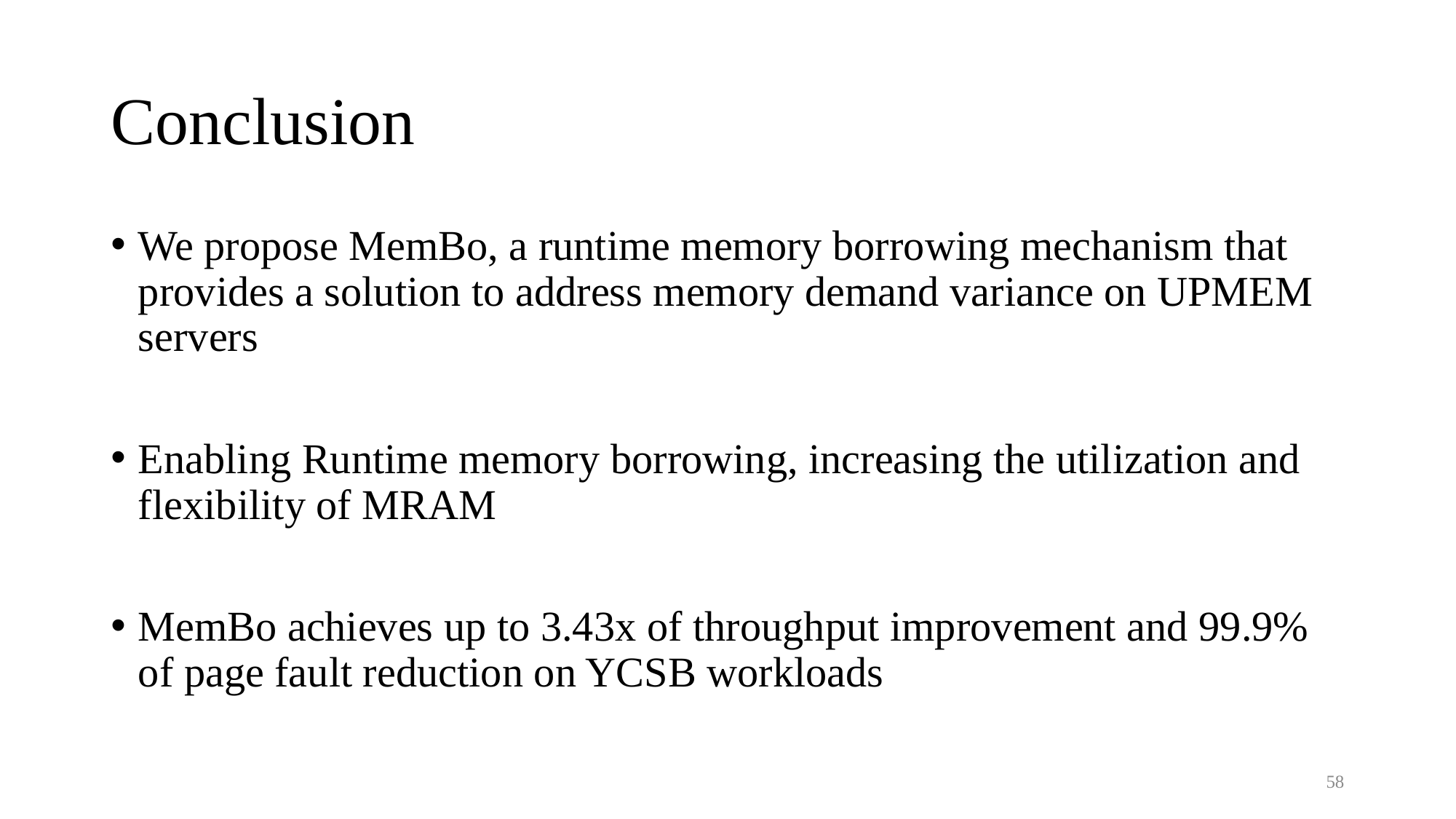

# Conclusion
We propose MemBo, a runtime memory borrowing mechanism that provides a solution to address memory demand variance on UPMEM servers

Enabling Runtime memory borrowing, increasing the utilization and flexibility of MRAM

MemBo achieves up to 3.43x of throughput improvement and 99.9% of page fault reduction on YCSB workloads
58